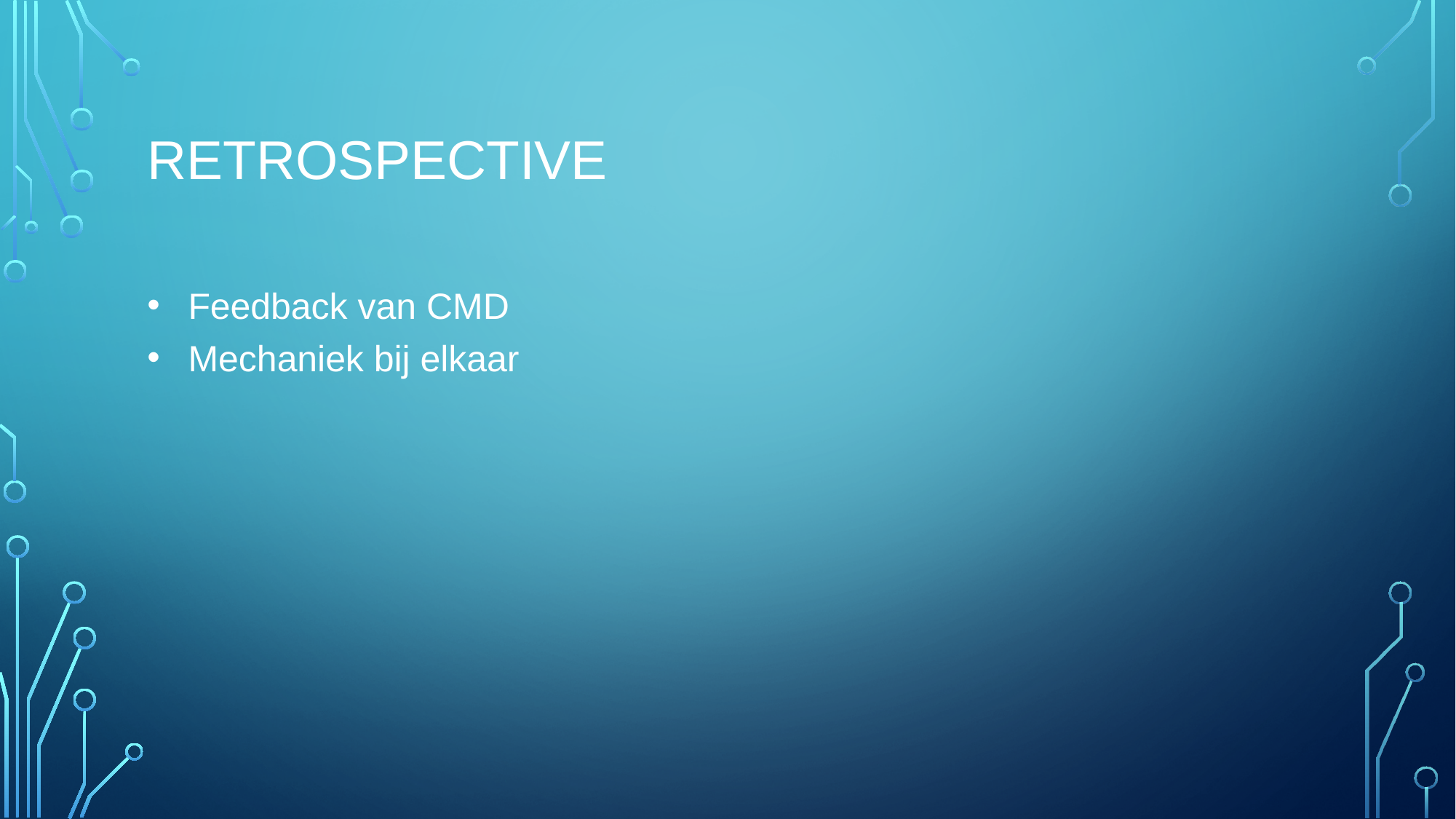

# RETROSPECTIVE
Feedback van CMD
Mechaniek bij elkaar